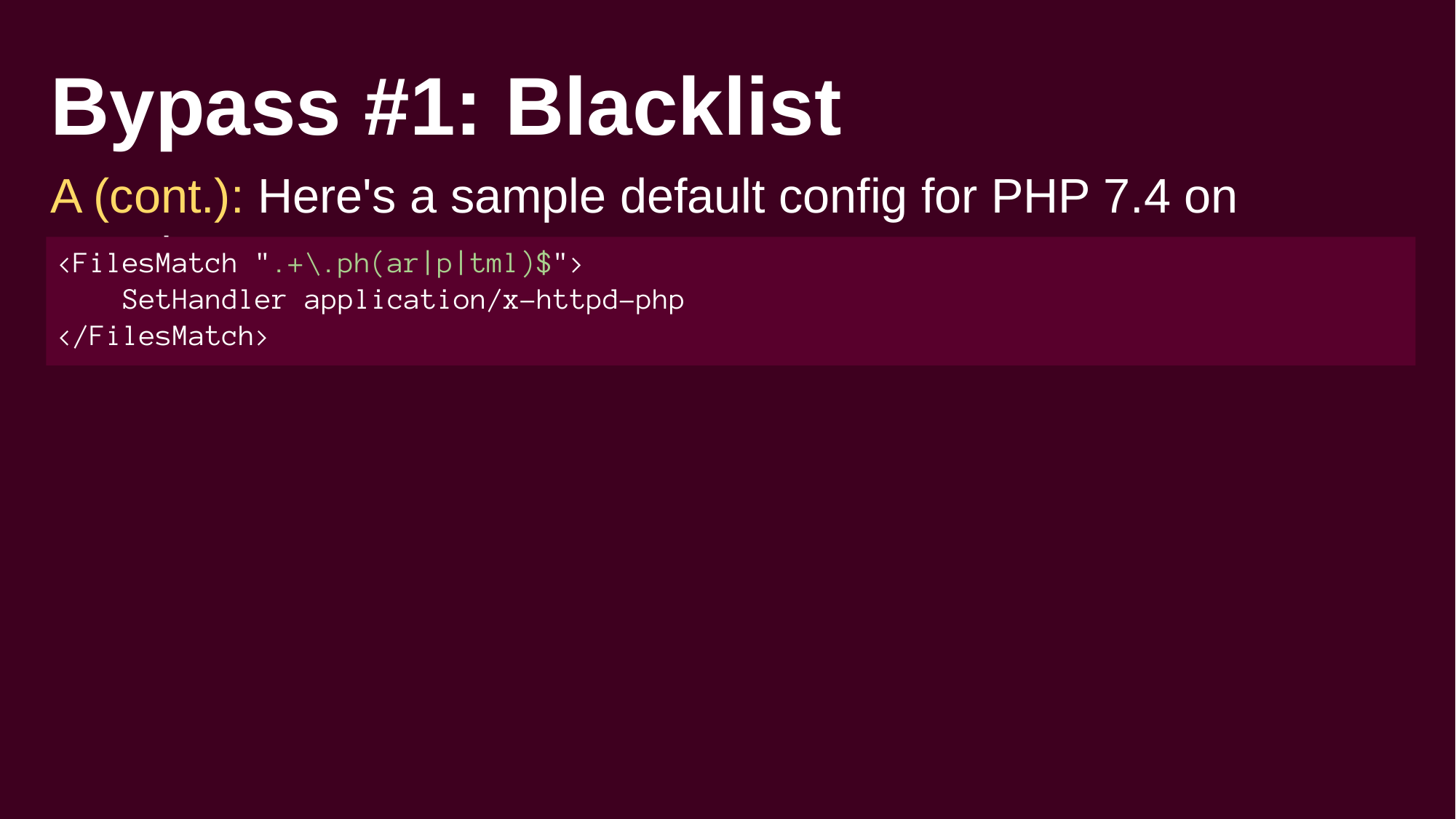

Bypass #1: Blacklist
A (cont.): Here's a sample default config for PHP 7.4 on Apache:

<FilesMatch ".+\.ph(ar|p|tml)$">
    SetHandler application/x-httpd-php
</FilesMatch>